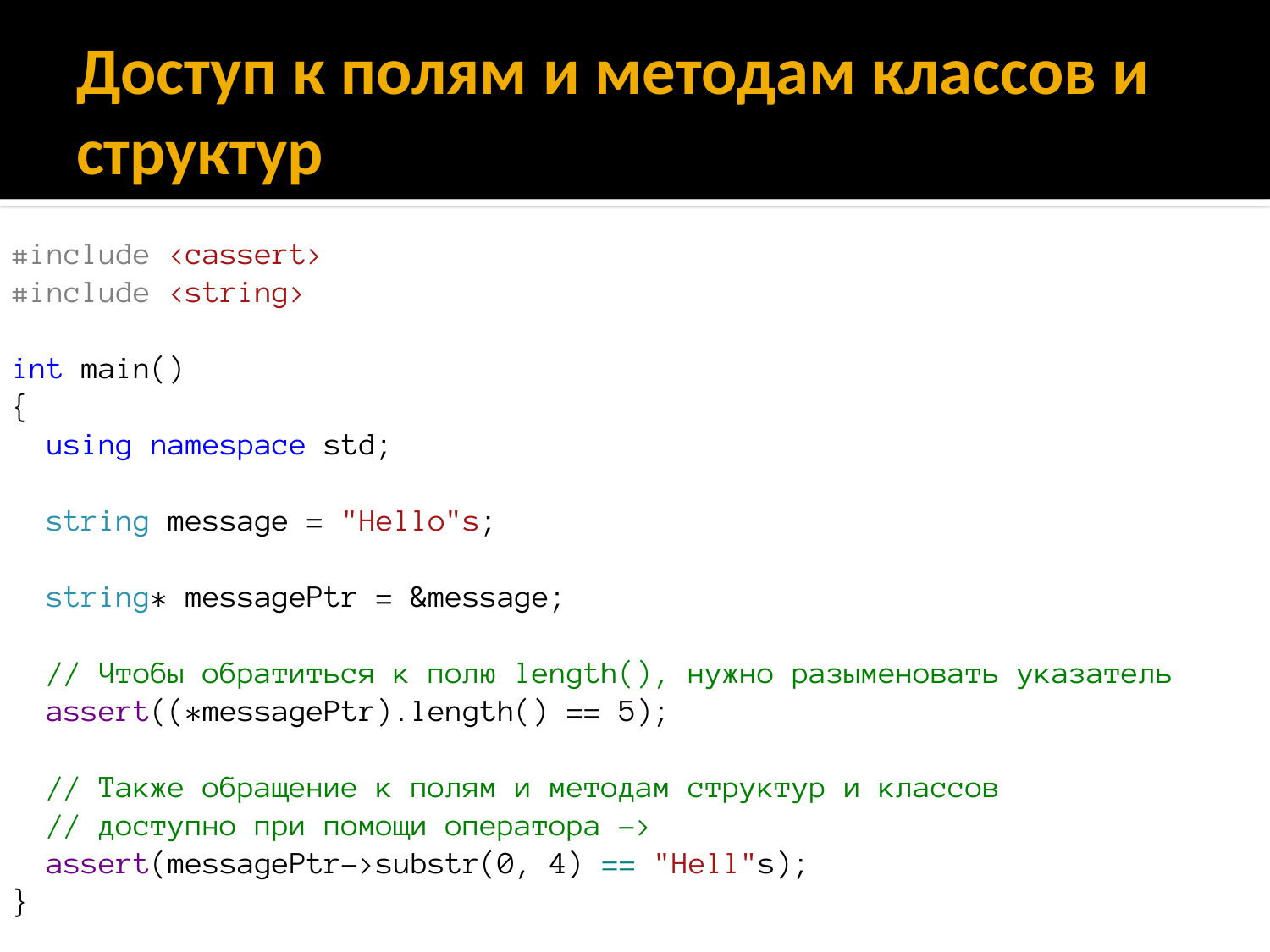

# Доступ к полям и методам классов и структур
#include <cassert>
#include <string>

int main()
{
  using namespace std;

  string message = "Hello"s;

  string* messagePtr = &message;

  // Чтобы обратиться к полю length(), нужно разыменовать указатель
  assert((*messagePtr).length() == 5);

  // Также обращение к полям и методам структур и классов
  // доступно при помощи оператора ->
  assert(messagePtr->substr(0, 4) == "Hell"s);
}